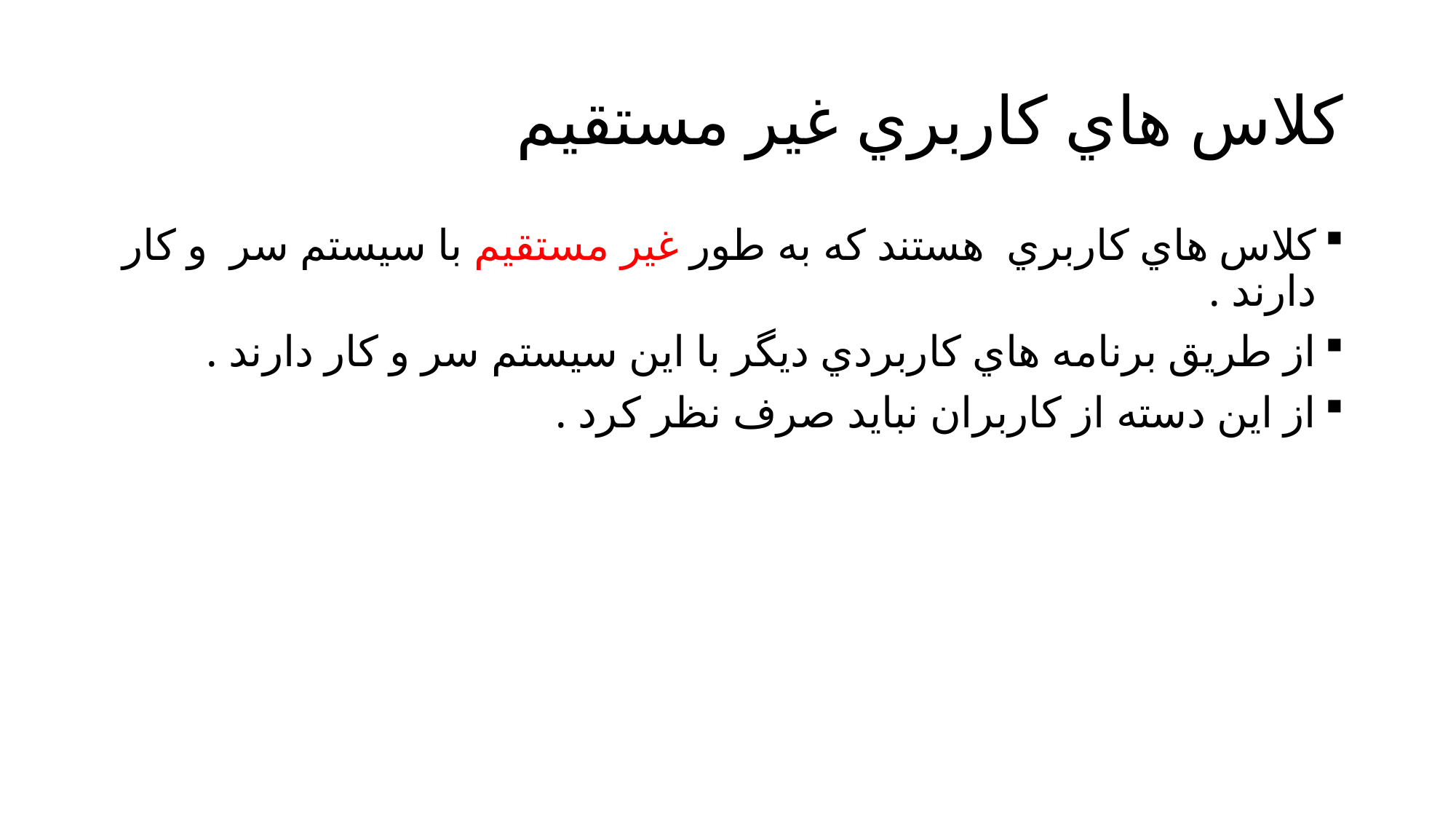

# كلاس هاي كاربري غير مستقيم
كلاس هاي كاربري  هستند كه به طور غير مستقيم با سيستم سر  و كار دارند .
از طريق برنامه هاي كاربردي ديگر با اين سيستم سر و كار دارند .
از اين دسته از كاربران نبايد صرف نظر كرد .